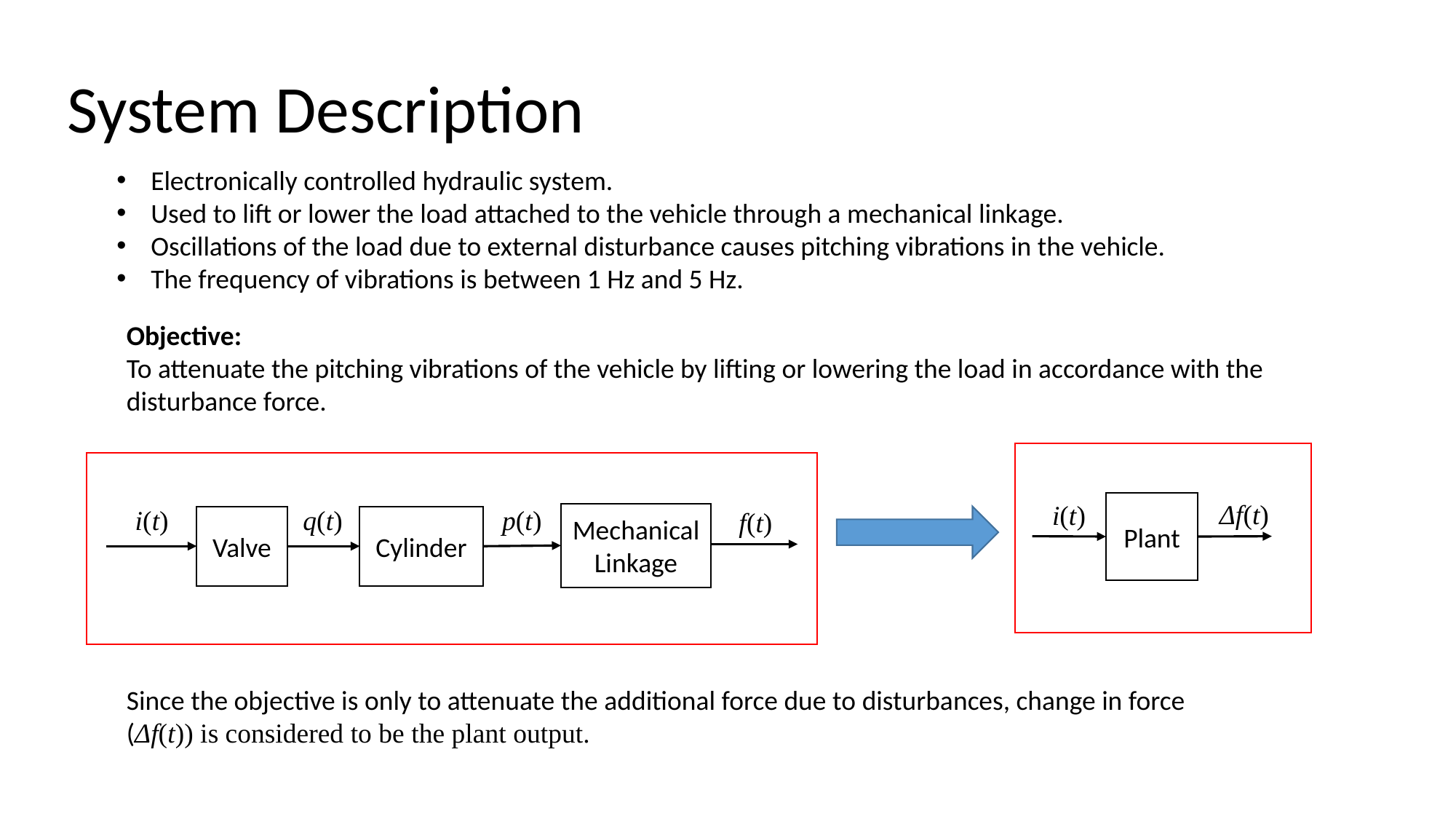

# System Description
Electronically controlled hydraulic system.
Used to lift or lower the load attached to the vehicle through a mechanical linkage.
Oscillations of the load due to external disturbance causes pitching vibrations in the vehicle.
The frequency of vibrations is between 1 Hz and 5 Hz.

Objective:
To attenuate the pitching vibrations of the vehicle by lifting or lowering the load in accordance with the disturbance force.

Δf(t)
i(t)
Plant

i(t)
q(t)
p(t)
f(t)
Mechanical Linkage
Valve
Cylinder

Since the objective is only to attenuate the additional force due to disturbances, change in force (Δf(t)) is considered to be the plant output.